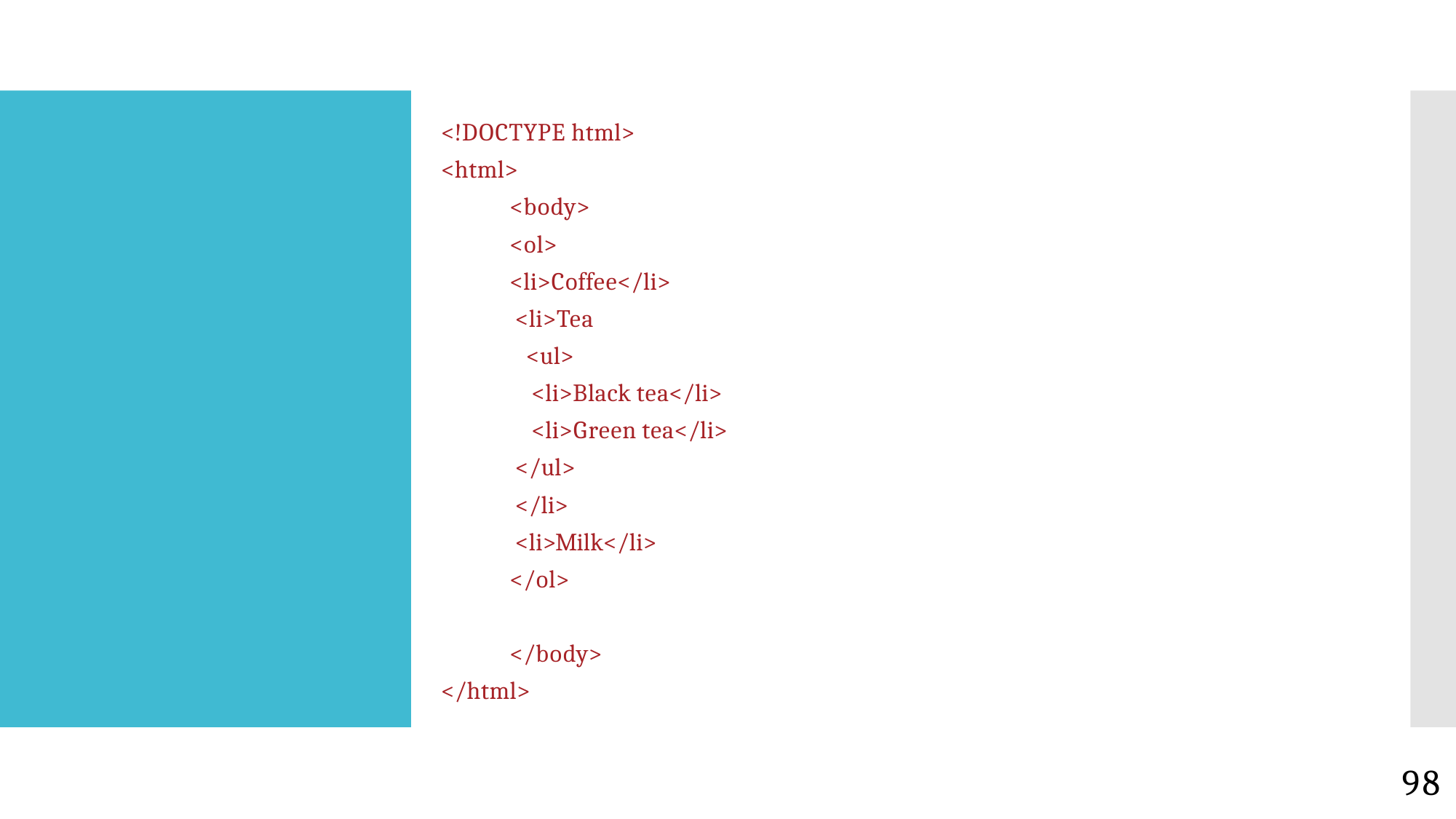

<!DOCTYPE html>
<html>
	<body>
		<ol>
  			<li>Coffee</li>
 			 <li>Tea
 			   <ul>
  				    <li>Black tea</li>
  				    <li>Green tea</li>
   			 </ul>
 			 </li>
 			 <li>Milk</li>
		</ol>

	</body>
</html>

#
98